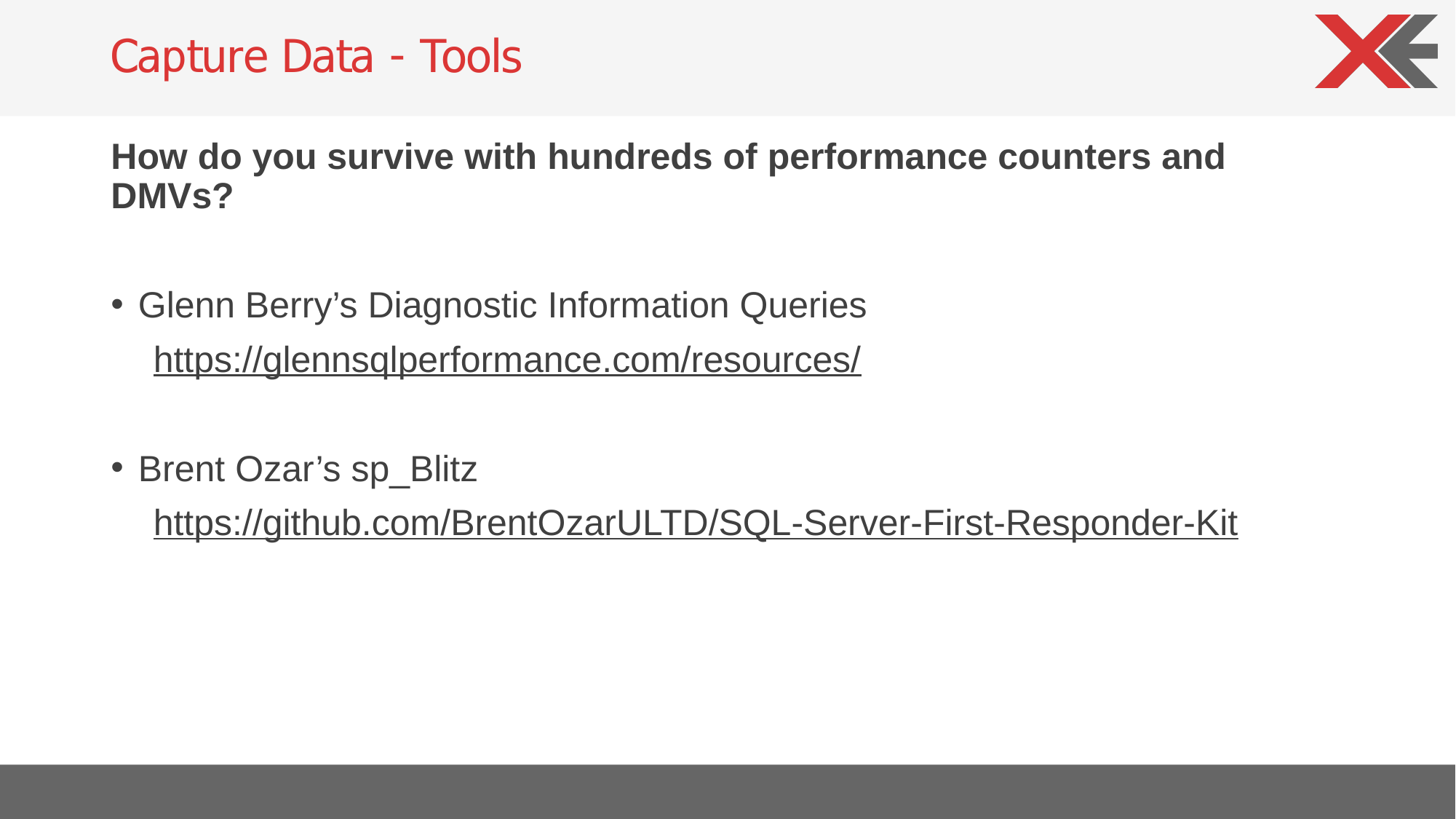

# Capture Data - Tools
How do you survive with hundreds of performance counters and DMVs?

Glenn Berry’s Diagnostic Information Queries
https://glennsqlperformance.com/resources/

Brent Ozar’s sp_Blitz
https://github.com/BrentOzarULTD/SQL-Server-First-Responder-Kit